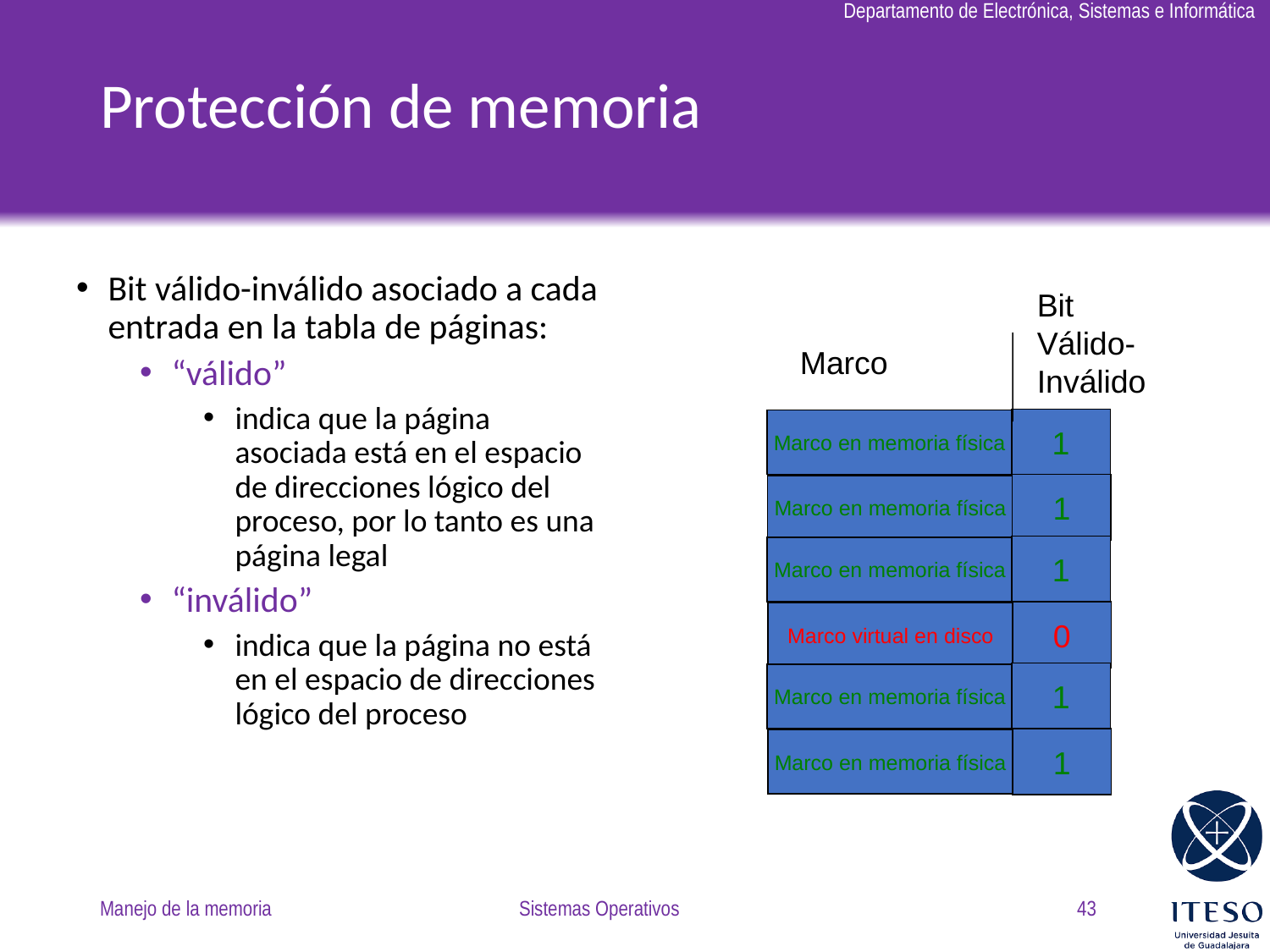

# Protección de memoria
Bit válido-inválido asociado a cada entrada en la tabla de páginas:
“válido”
indica que la página asociada está en el espacio de direcciones lógico del proceso, por lo tanto es una página legal
“inválido”
indica que la página no está en el espacio de direcciones lógico del proceso
Bit Válido-Inválido

Marco
1
Marco en memoria física
1
Marco en memoria física
1
Marco en memoria física
0
Marco virtual en disco
1
Marco en memoria física
1
Marco en memoria física
Manejo de la memoria
Sistemas Operativos
43